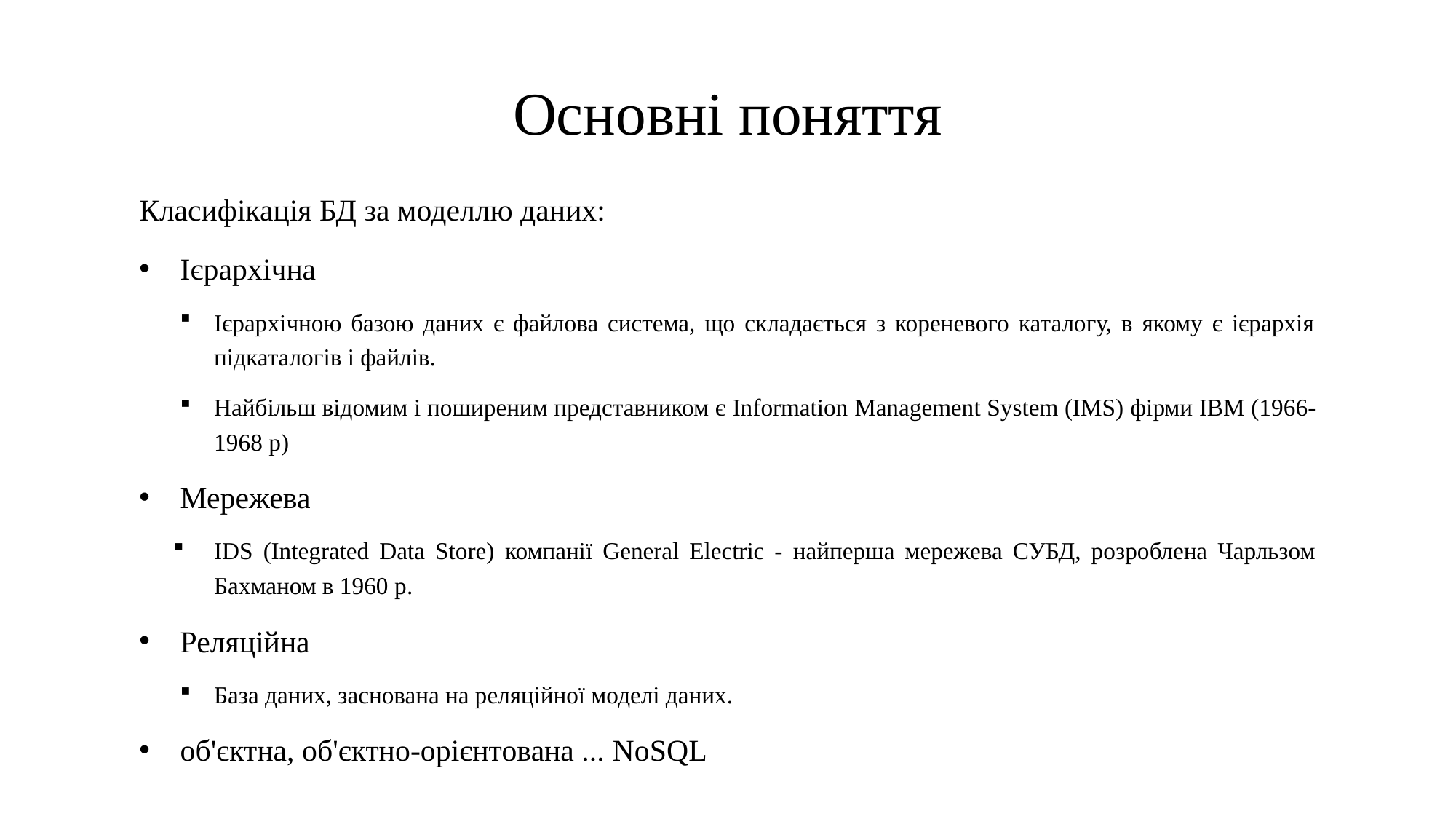

# Основні поняття
Класифікація БД за моделлю даних:
Ієрархічна
Ієрархічною базою даних є файлова система, що складається з кореневого каталогу, в якому є ієрархія підкаталогів і файлів.
Найбільш відомим і поширеним представником є Information Management System (IMS) фірми IBM (1966-1968 р)
Мережева
IDS (Integrated Data Store) компанії General Electric - найперша мережева СУБД, розроблена Чарльзом Бахманом в 1960 р.
Реляційна
База даних, заснована на реляційної моделі даних.
об'єктна, об'єктно-орієнтована ... NoSQL